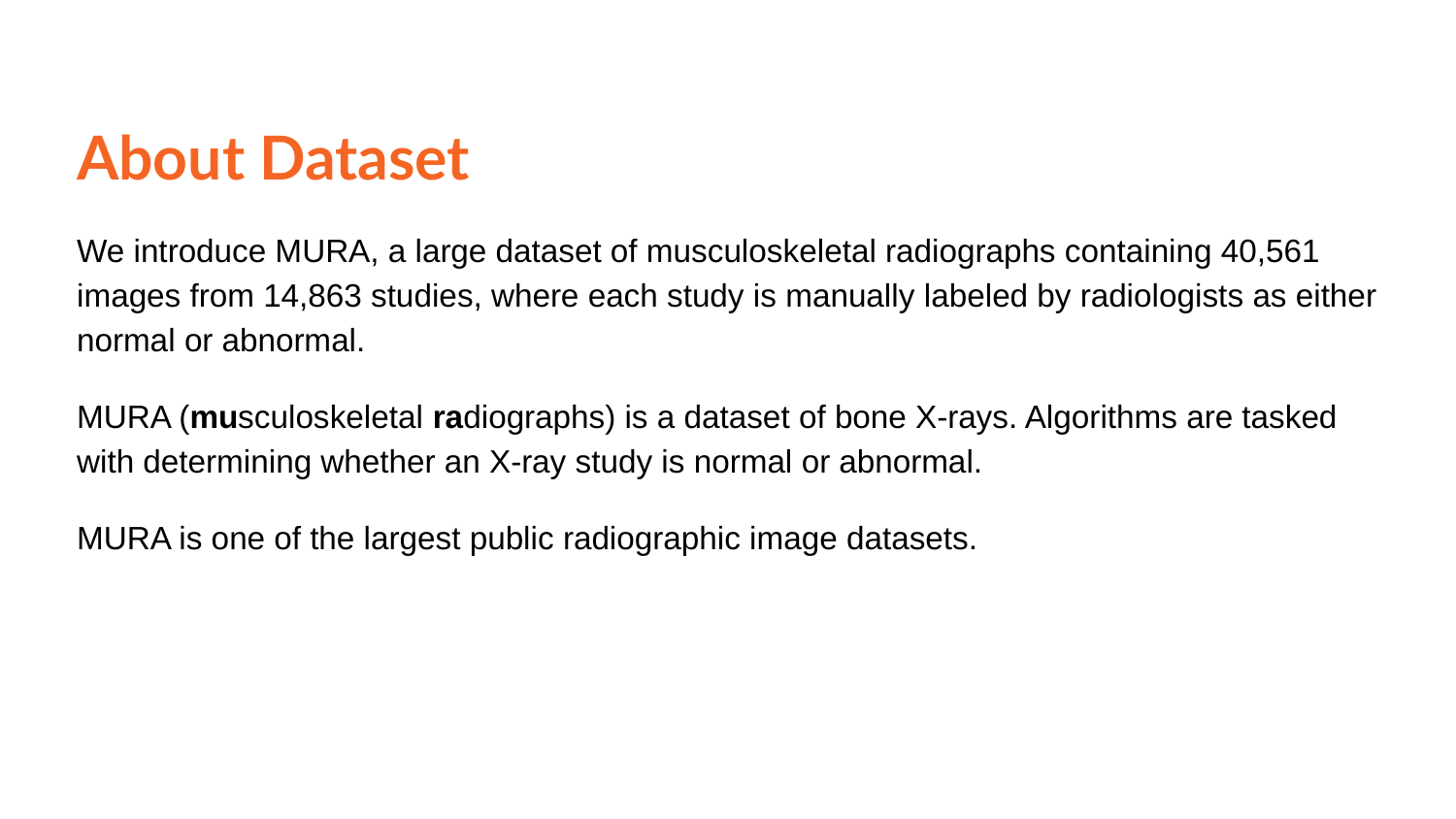

About Dataset
We introduce MURA, a large dataset of musculoskeletal radiographs containing 40,561 images from 14,863 studies, where each study is manually labeled by radiologists as either normal or abnormal.
MURA (musculoskeletal radiographs) is a dataset of bone X-rays. Algorithms are tasked with determining whether an X-ray study is normal or abnormal.
MURA is one of the largest public radiographic image datasets.